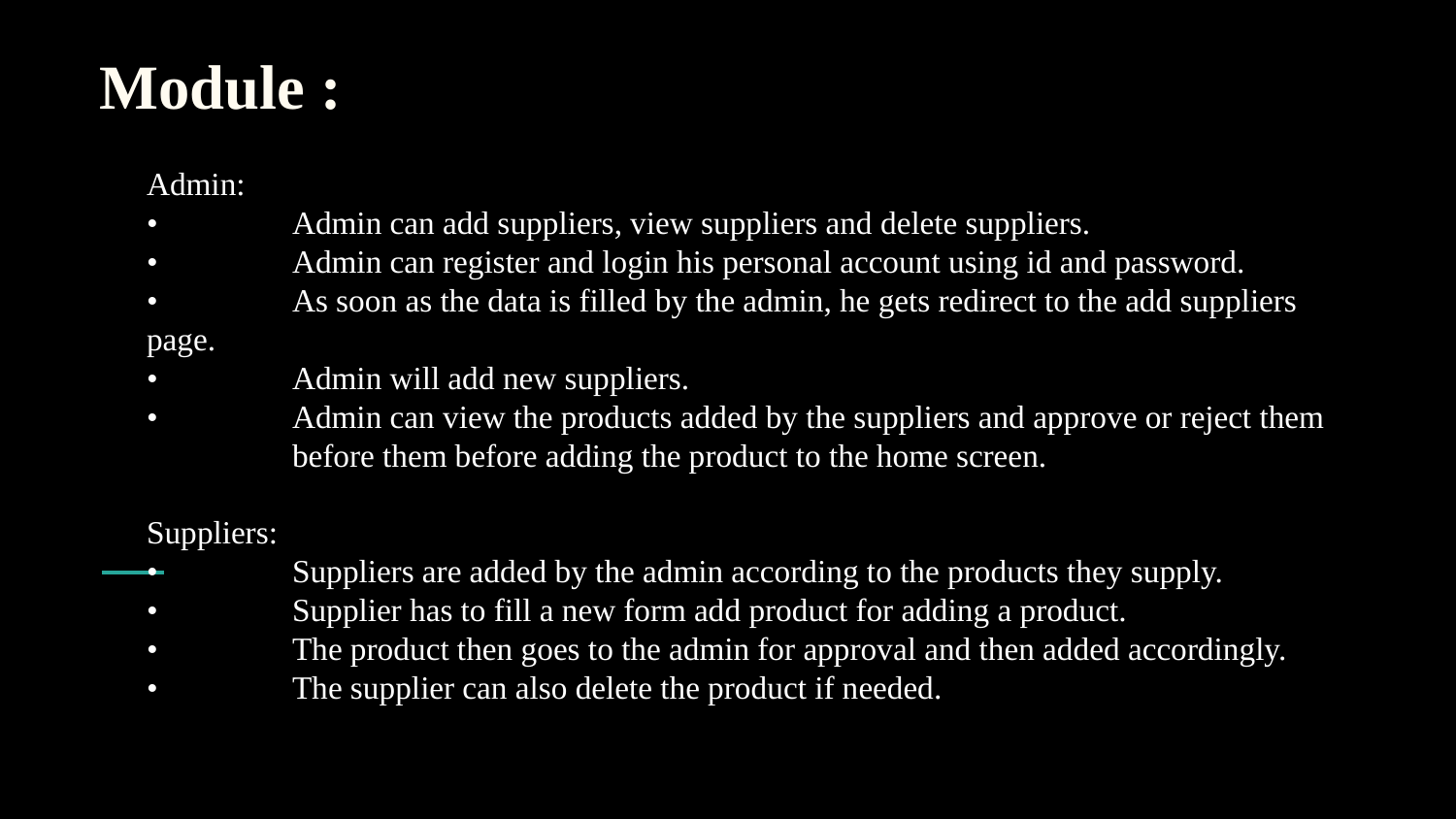

# Module :
Admin:
•	Admin can add suppliers, view suppliers and delete suppliers.
•	Admin can register and login his personal account using id and password.
•	As soon as the data is filled by the admin, he gets redirect to the add suppliers 	page.
•	Admin will add new suppliers.
•	Admin can view the products added by the suppliers and approve or reject them 	before them before adding the product to the home screen.

Suppliers:
•	Suppliers are added by the admin according to the products they supply.
•	Supplier has to fill a new form add product for adding a product.
•	The product then goes to the admin for approval and then added accordingly.
•	The supplier can also delete the product if needed.